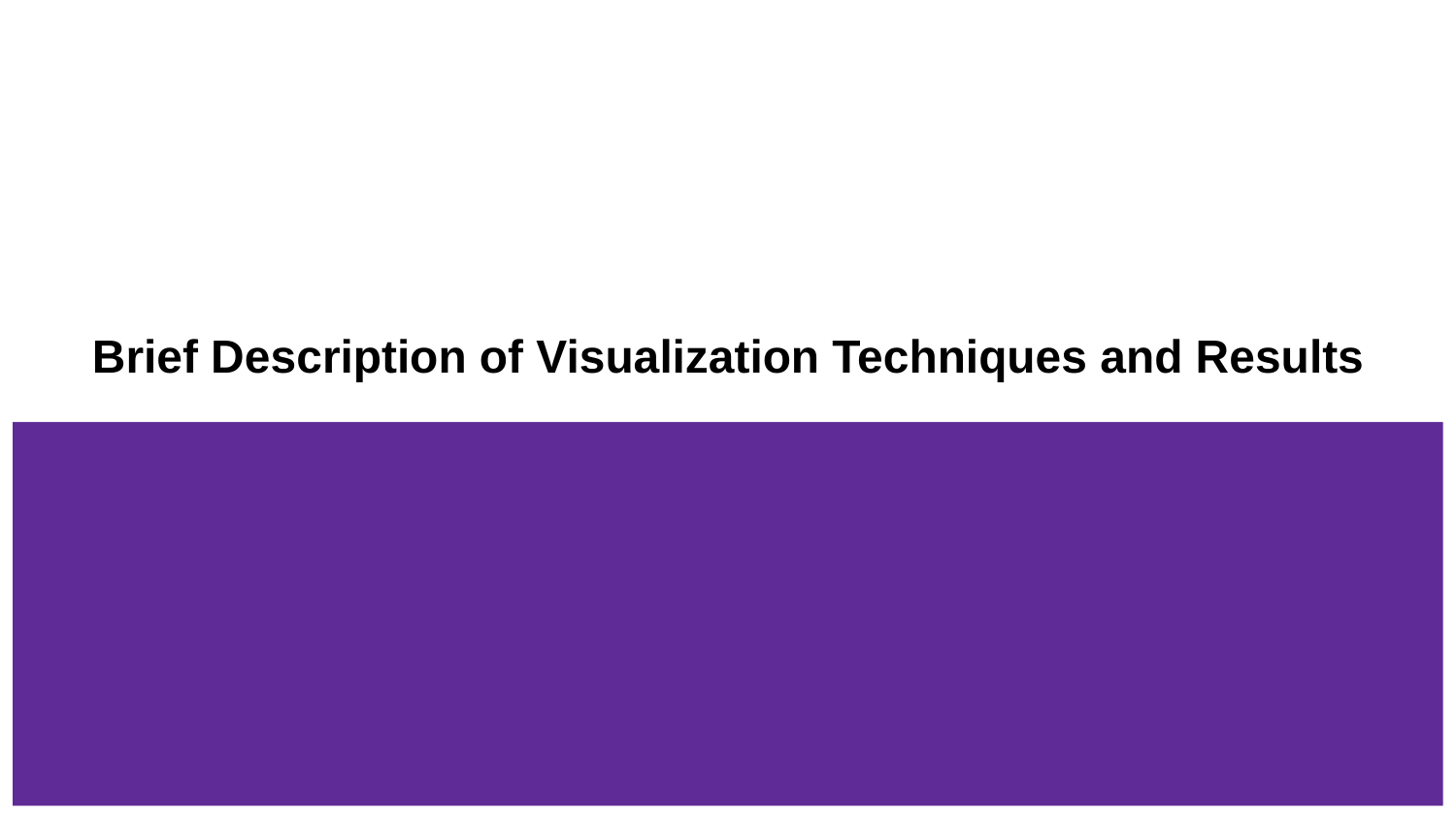

# Brief Description of Visualization Techniques and Results